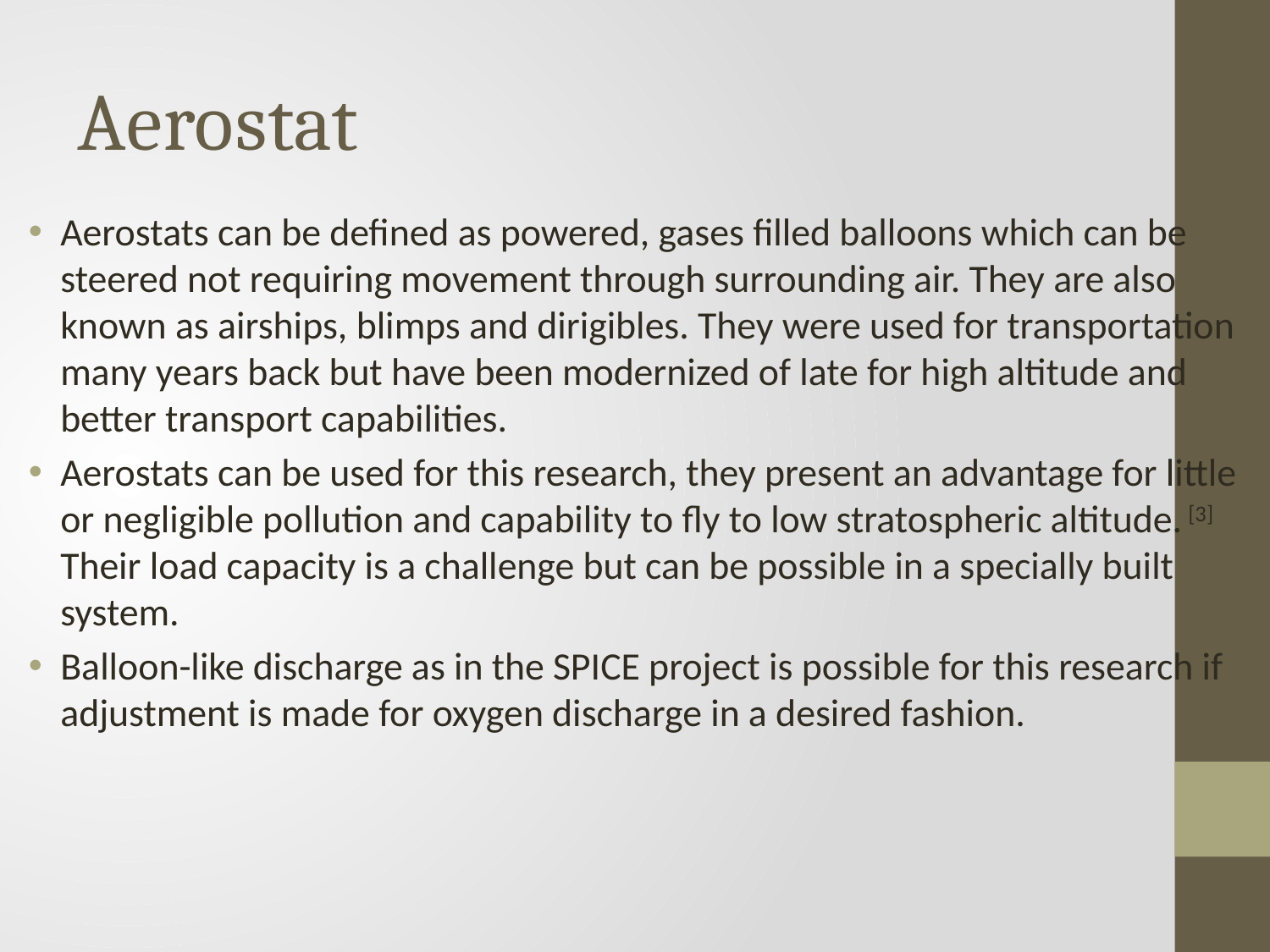

# Aerostat
Aerostats can be defined as powered, gases filled balloons which can be steered not requiring movement through surrounding air. They are also known as airships, blimps and dirigibles. They were used for transportation many years back but have been modernized of late for high altitude and better transport capabilities.
Aerostats can be used for this research, they present an advantage for little or negligible pollution and capability to fly to low stratospheric altitude. [3] Their load capacity is a challenge but can be possible in a specially built system.
Balloon-like discharge as in the SPICE project is possible for this research if  adjustment is made for oxygen discharge in a desired fashion.